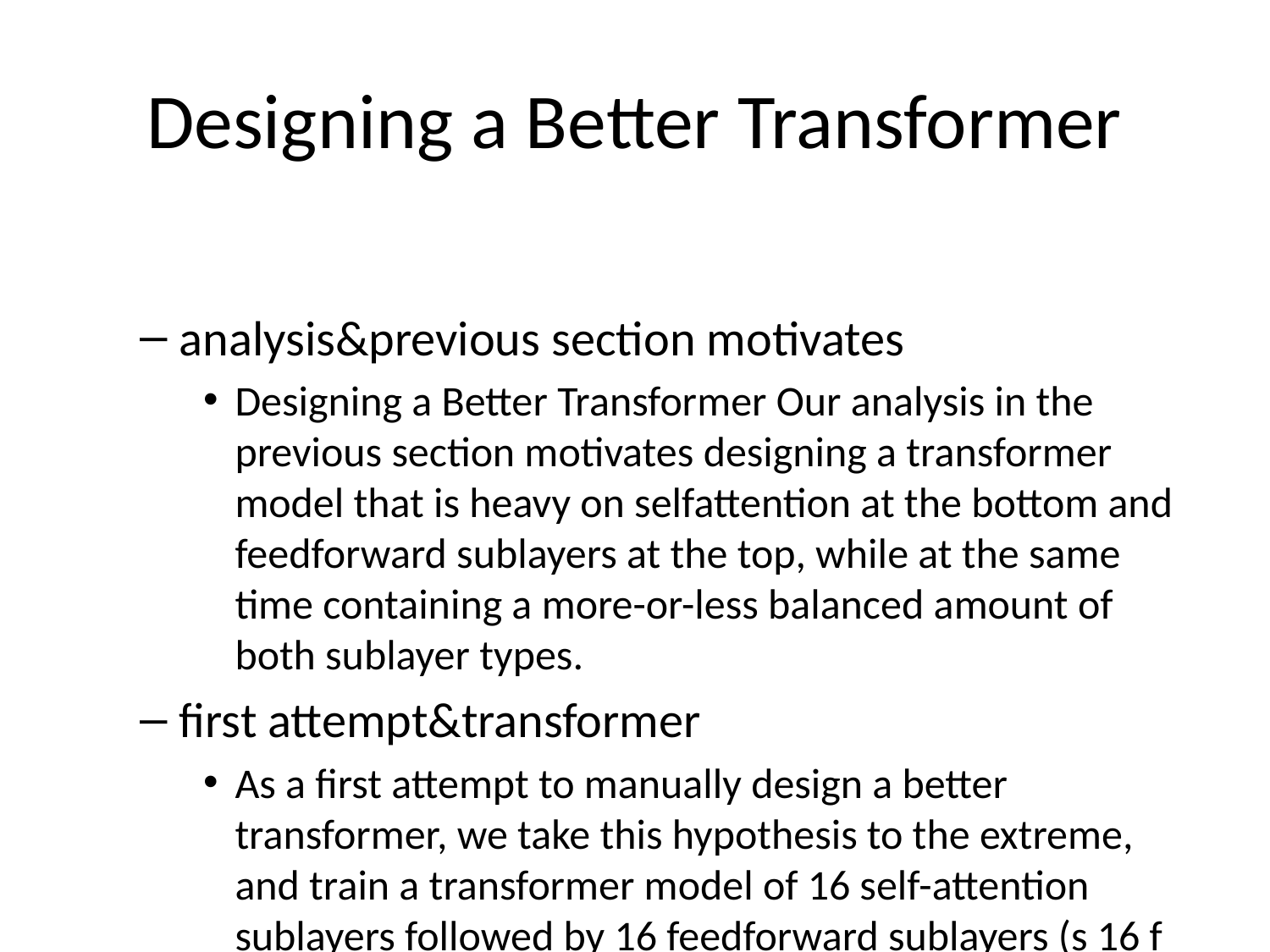

# Designing a Better Transformer

analysis&previous section motivates
Designing a Better Transformer Our analysis in the previous section motivates designing a transformer model that is heavy on selfattention at the bottom and feedforward sublayers at the top, while at the same time containing a more-or-less balanced amount of both sublayer types.
first attempt&transformer
As a first attempt to manually design a better transformer, we take this hypothesis to the extreme, and train a transformer model of 16 self-attention sublayers followed by 16 feedforward sublayers (s 16 f 16 ).